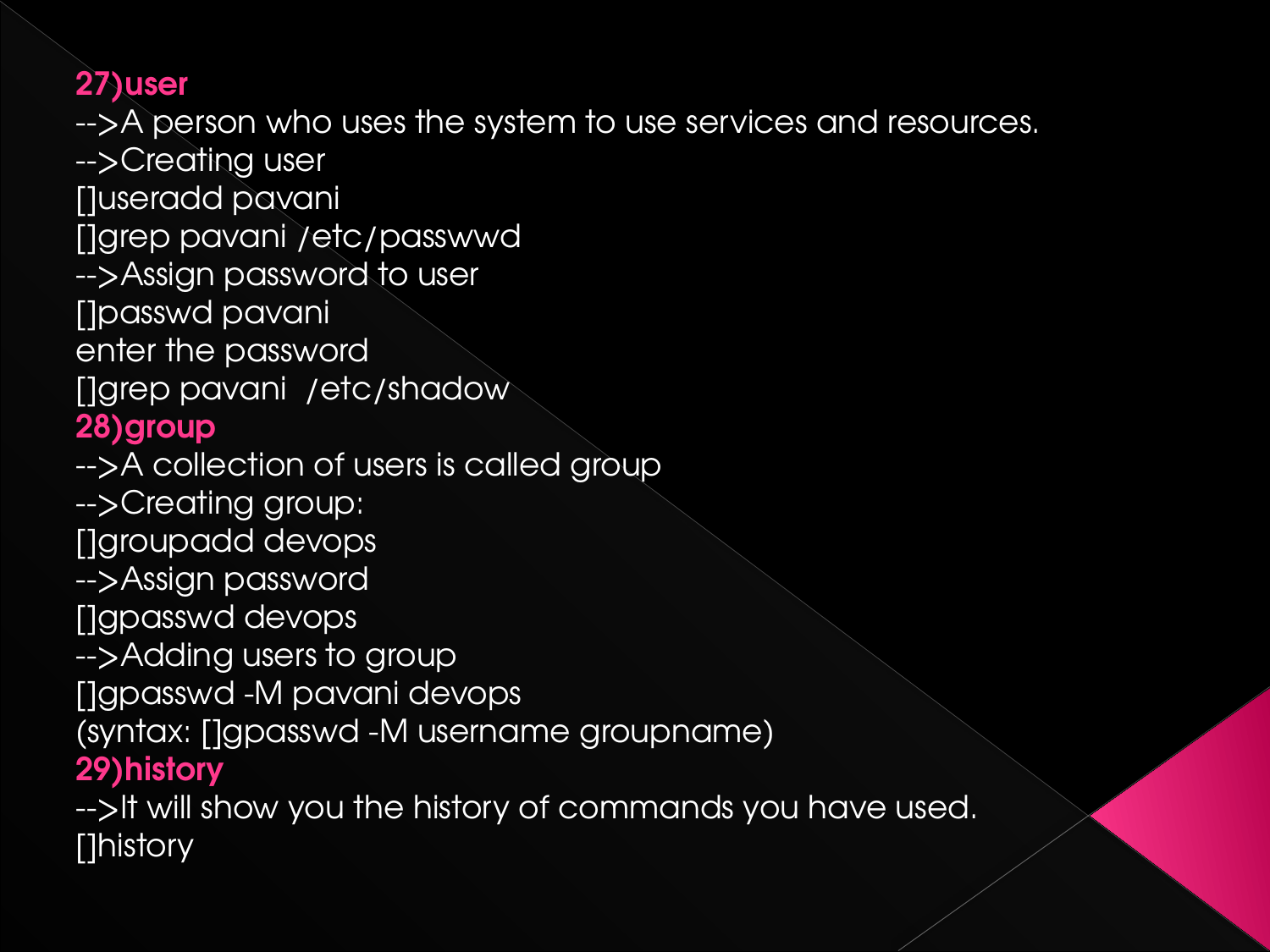

27)user
-->A person who uses the system to use services and resources.
-->Creating user
[]useradd pavani
[]grep pavani /etc/passwwd
-->Assign password to user
[]passwd pavani
enter the password
[]grep pavani  /etc/shadow
28)group
-->A collection of users is called group
-->Creating group:
[]groupadd devops
-->Assign password
[]gpasswd devops
-->Adding users to group
[]gpasswd -M pavani devops
(syntax: []gpasswd -M username groupname)
29)history
-->It will show you the history of commands you have used.
[]history